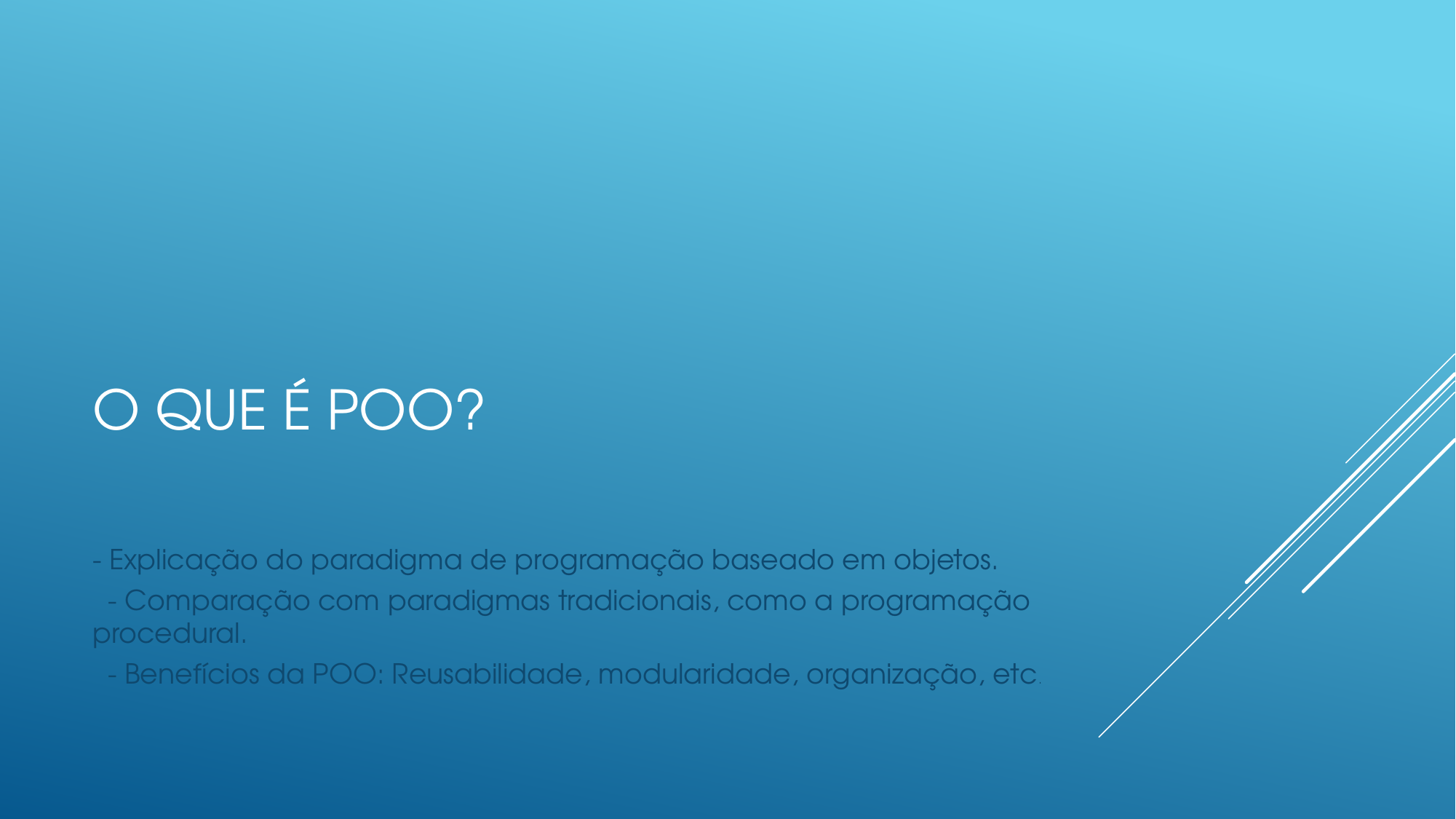

# O que é POO?
- Explicação do paradigma de programação baseado em objetos.
  - Comparação com paradigmas tradicionais, como a programação procedural.
  - Benefícios da POO: Reusabilidade, modularidade, organização, etc.